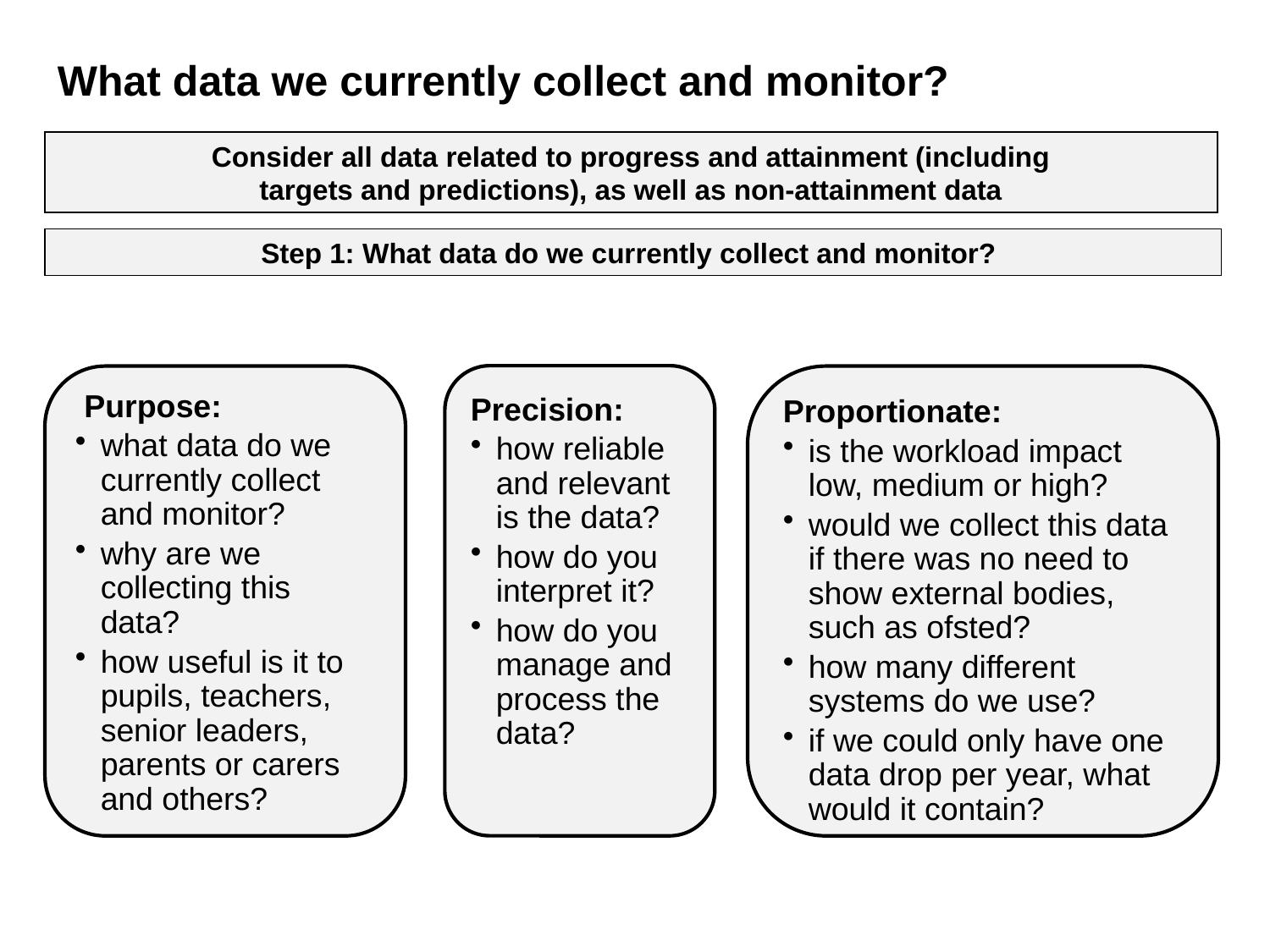

# What data we currently collect and monitor?
Consider all data related to progress and attainment (including targets and predictions), as well as non-attainment data
Step 1: What data do we currently collect and monitor?

Precision:
how reliable and relevant is the data?
how do you interpret it?
how do you manage and process the data?
 Purpose:
what data do we currently collect and monitor?
why are we collecting this data?
how useful is it to pupils, teachers, senior leaders, parents or carers and others?
Proportionate:
is the workload impact low, medium or high?
would we collect this data if there was no need to show external bodies, such as ofsted?
how many different systems do we use?
if we could only have one data drop per year, what would it contain?